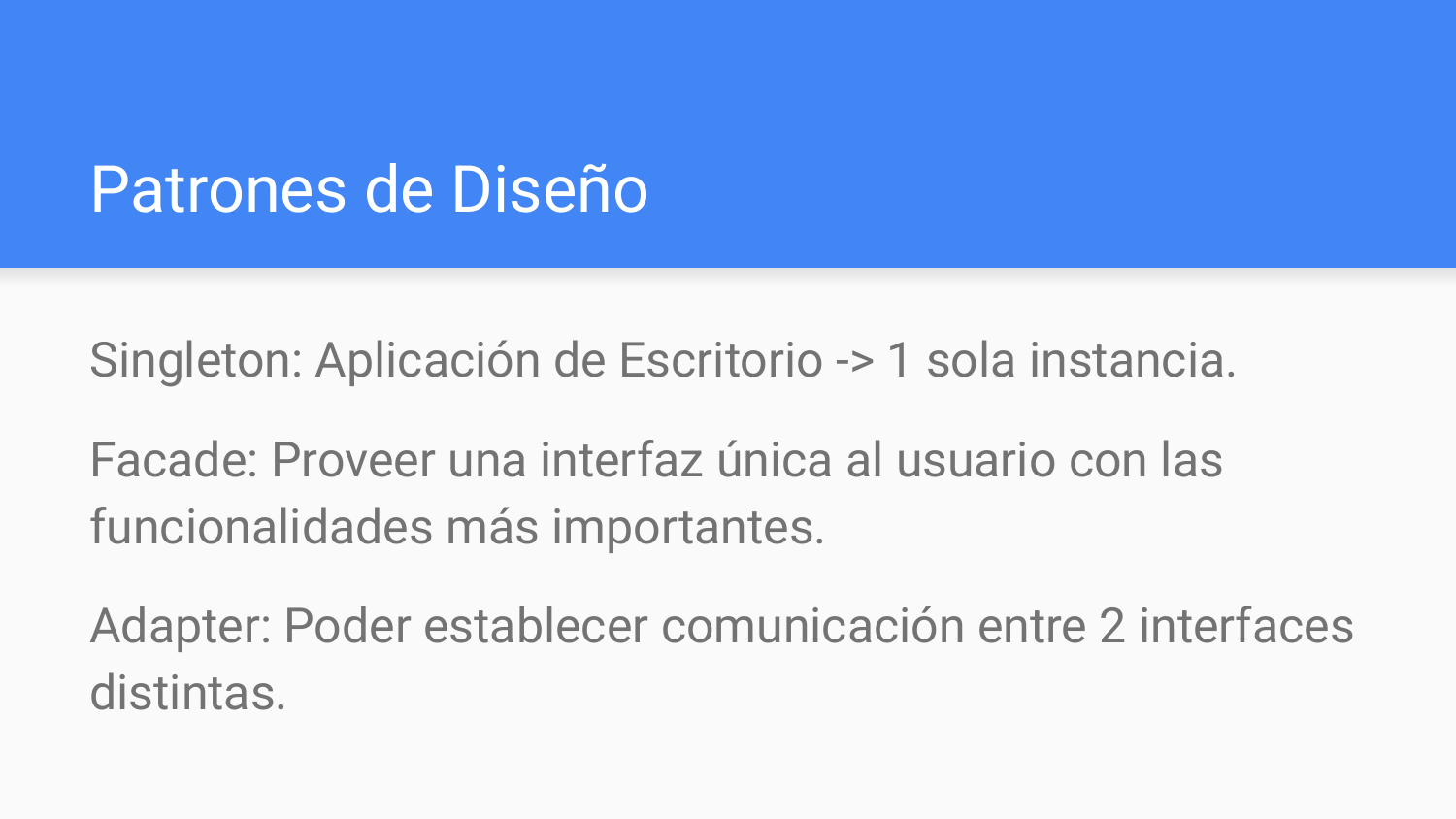

# Patrones de Diseño
Singleton: Aplicación de Escritorio -> 1 sola instancia.
Facade: Proveer una interfaz única al usuario con las funcionalidades más importantes.
Adapter: Poder establecer comunicación entre 2 interfaces distintas.